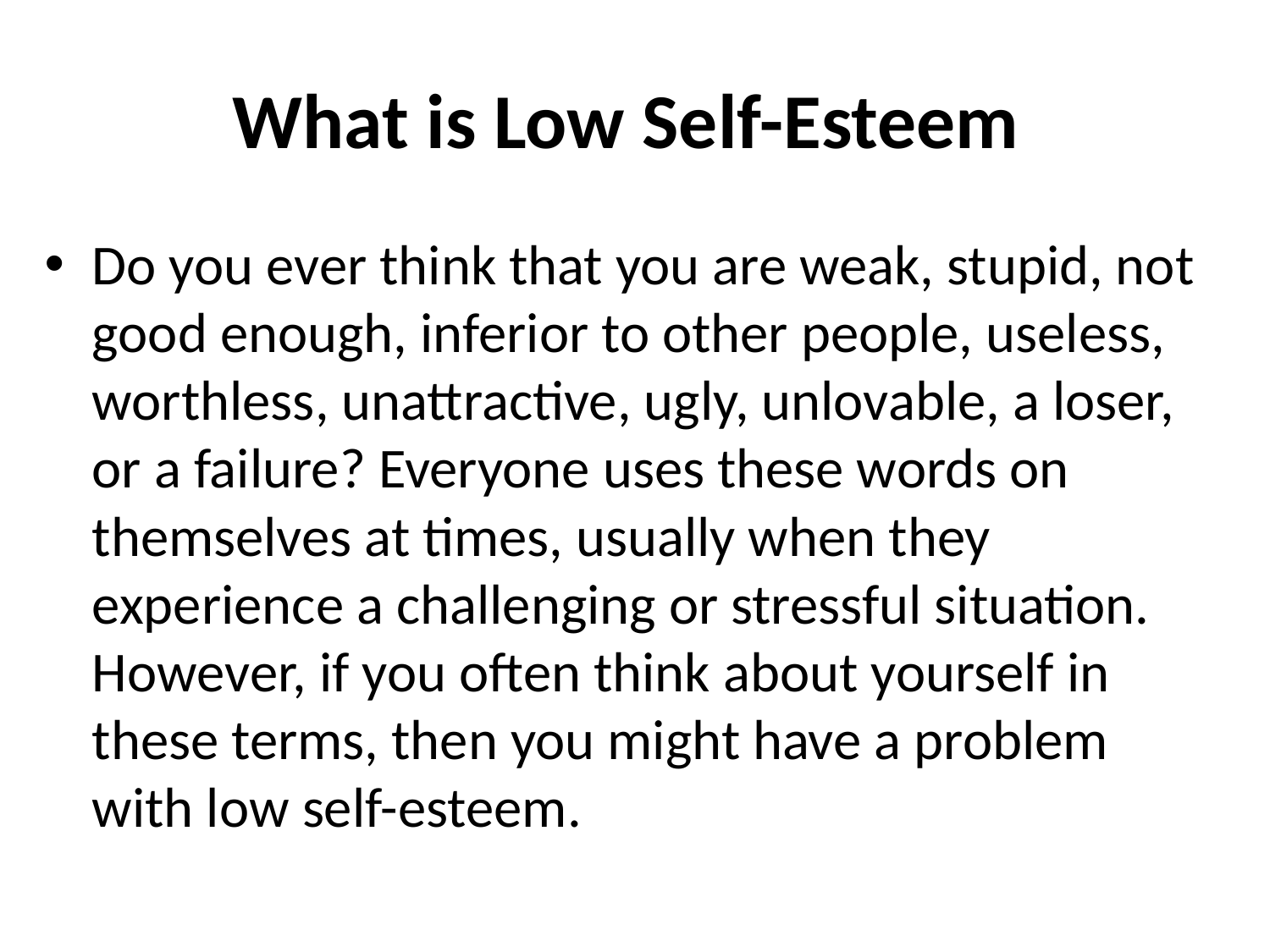

# What is Low Self-Esteem
Do you ever think that you are weak, stupid, not good enough, inferior to other people, useless, worthless, unattractive, ugly, unlovable, a loser, or a failure? Everyone uses these words on themselves at times, usually when they experience a challenging or stressful situation. However, if you often think about yourself in these terms, then you might have a problem with low self-esteem.